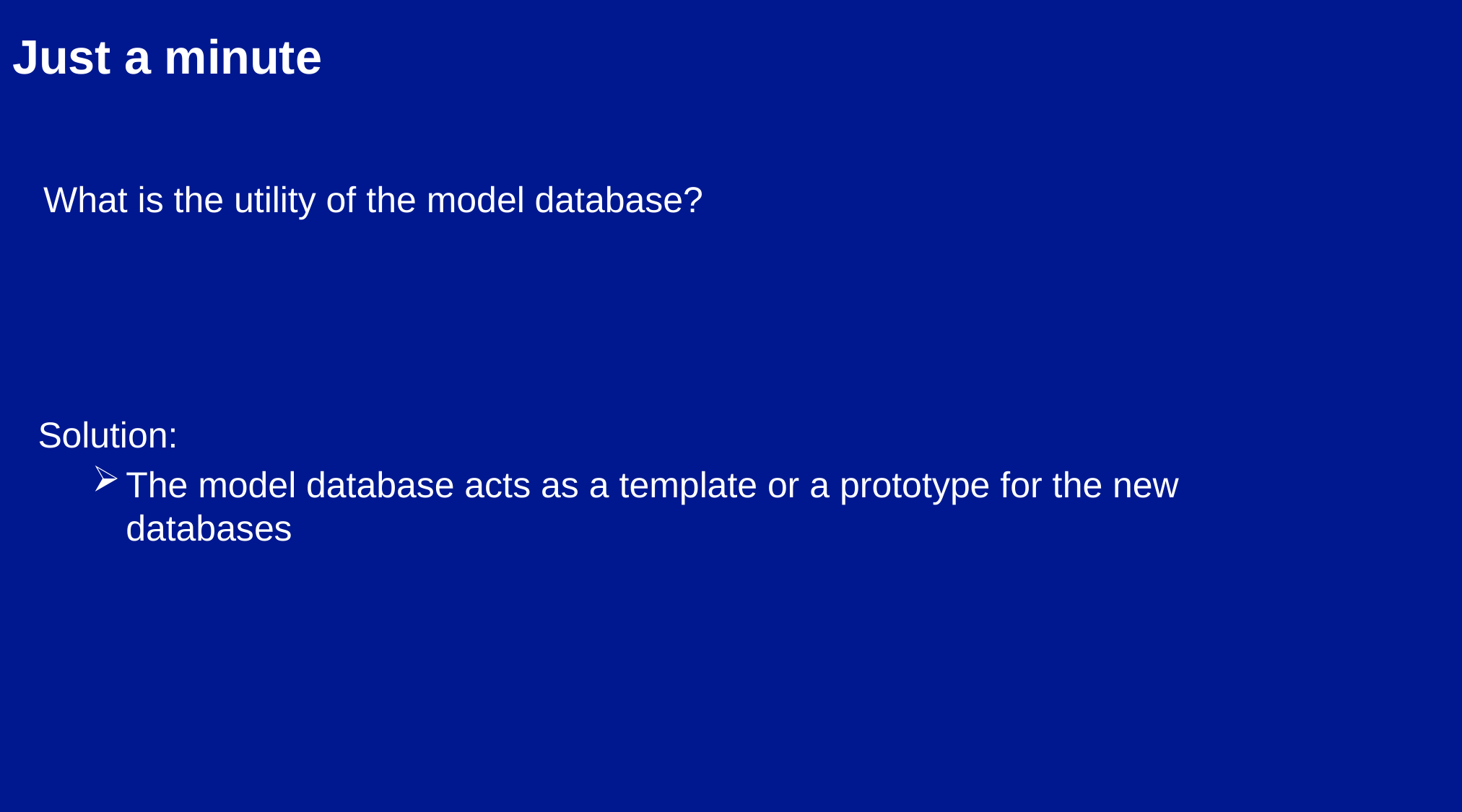

Just a minute
What is the utility of the model database?
Solution:
The model database acts as a template or a prototype for the new databases